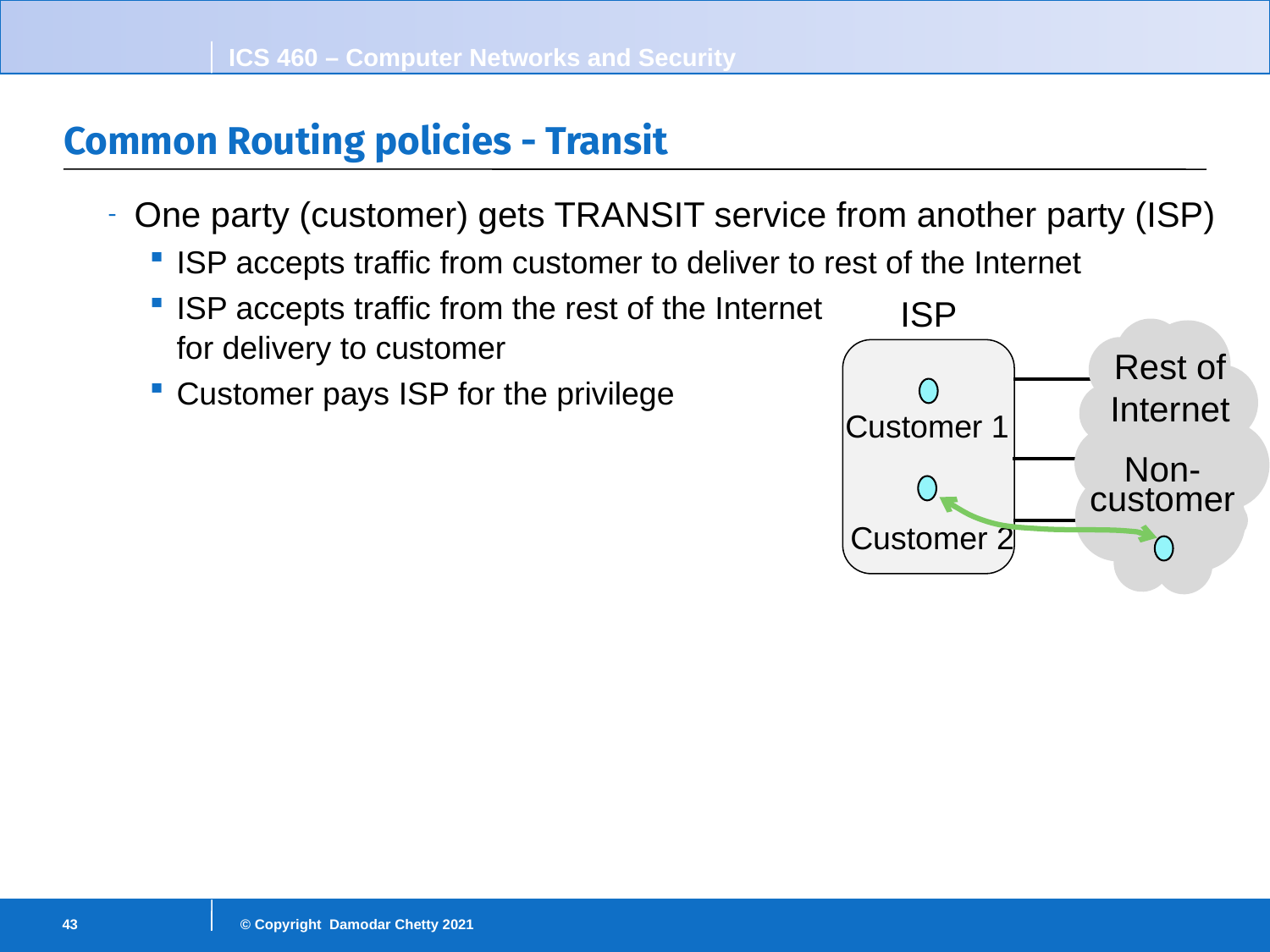

# Common Routing policies - Transit
One party (customer) gets TRANSIT service from another party (ISP)
ISP accepts traffic from customer to deliver to rest of the Internet
ISP accepts traffic from the rest of the Internet
for delivery to customer
Customer pays ISP for the privilege
ISP
Rest of
Internet

Customer 1

Customer 2
Non-
customer

43